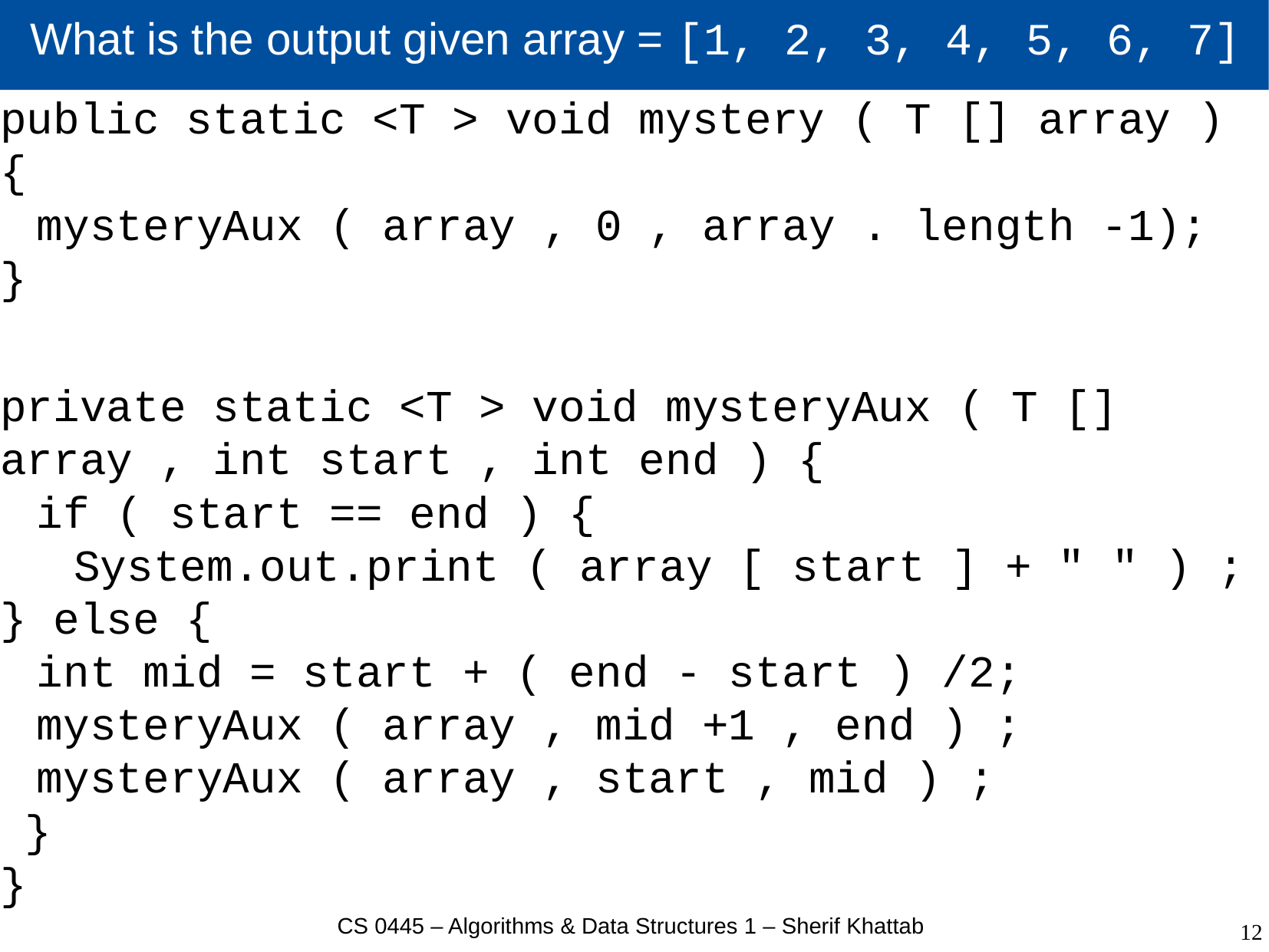

# What is the output given array = [1, 2, 3, 4, 5, 6, 7]
public static <T > void mystery ( T [] array ) {
   mysteryAux ( array , 0 , array . length -1);
}
private static <T > void mysteryAux ( T [] array , int start , int end ) {
   if ( start == end ) {
      System.out.print ( array [ start ] + " " ) ;
} else {
   int mid = start + ( end - start ) /2;
   mysteryAux ( array , mid +1 , end ) ;
   mysteryAux ( array , start , mid ) ;
  }
}
CS 0445 – Algorithms & Data Structures 1 – Sherif Khattab
12